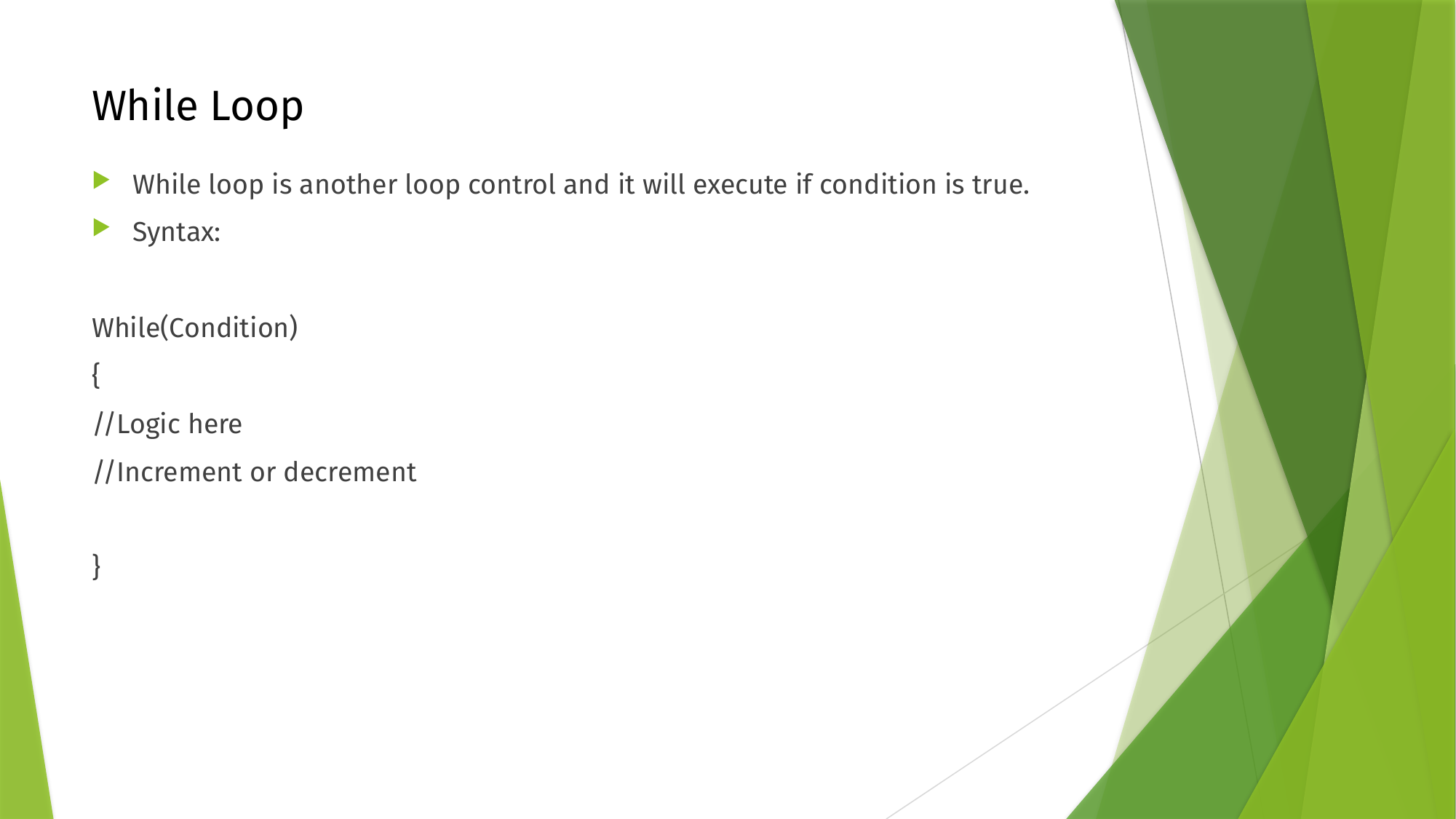

# While Loop
While loop is another loop control and it will execute if condition is true.
Syntax:

While(Condition)
{
//Logic here
//Increment or decrement

}